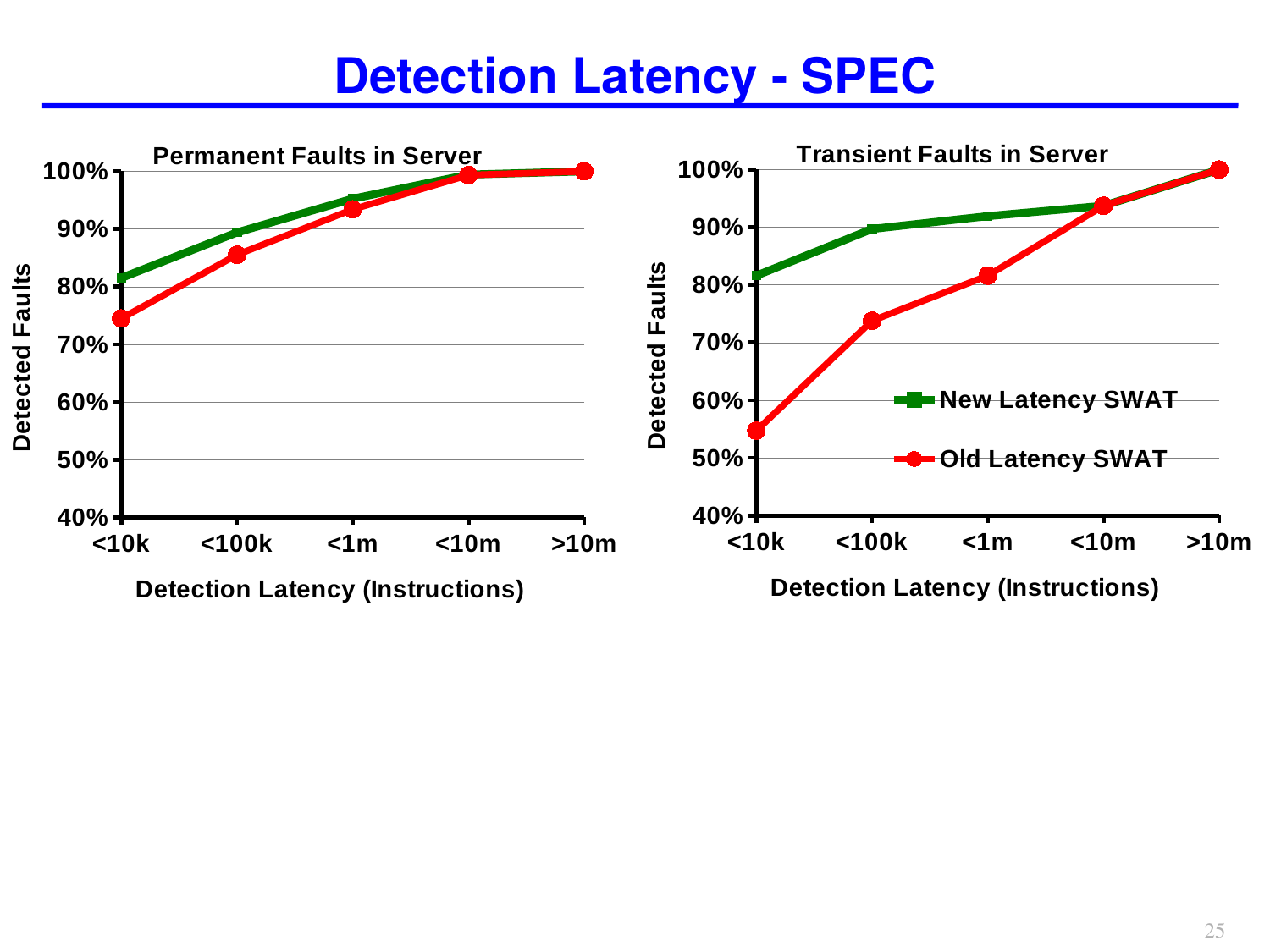

# Detection Latency - SPEC

### Chart: Transient Faults in Server

| Category | New Latency SWAT | Old Latency SWAT |
|---|---|---|
| <10k | 0.8161 | 0.5471 |
| <100k | 0.8969 | 0.7377000000000004 |
| <1m | 0.9193 | 0.8161 |
| <10m | 0.9372 | 0.9372 |
| >10m | 1.0 | 1.0 |

### Chart: Permanent Faults in Server

| Category | New Latency SWAT | Old Latency SWAT |
|---|---|---|
| <10k | 0.8152 | 0.7449000000000003 |
| <100k | 0.8941 | 0.8553000000000003 |
| <1m | 0.95255 | 0.9341 |
| <10m | 0.9944499999999997 | 0.9936 |
| >10m | 1.0 | 1.0 |
25